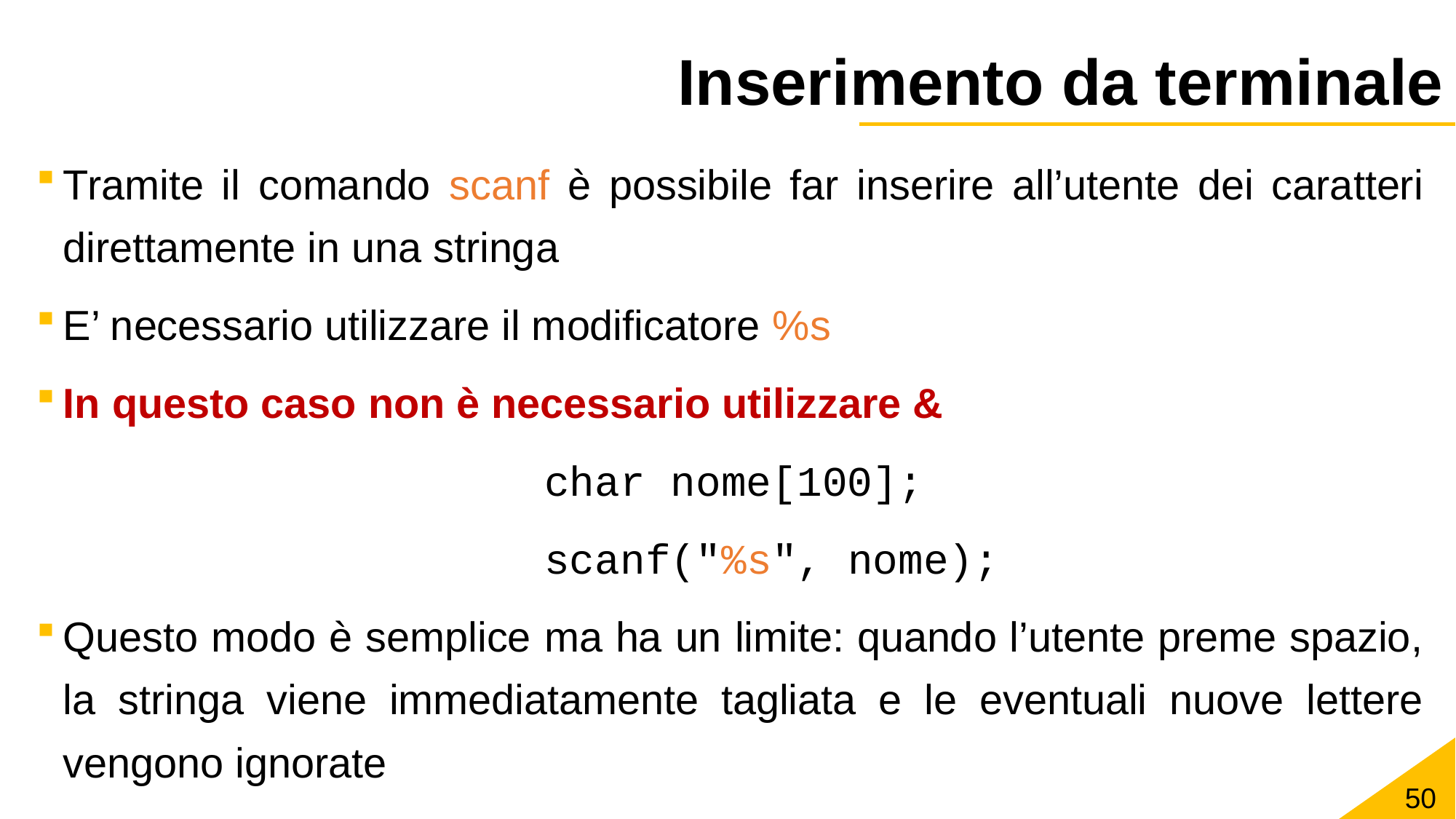

# Inserimento da terminale
Tramite il comando scanf è possibile far inserire all’utente dei caratteri direttamente in una stringa
E’ necessario utilizzare il modificatore %s
In questo caso non è necessario utilizzare &
char nome[100];
scanf("%s", nome);
Questo modo è semplice ma ha un limite: quando l’utente preme spazio, la stringa viene immediatamente tagliata e le eventuali nuove lettere vengono ignorate
50